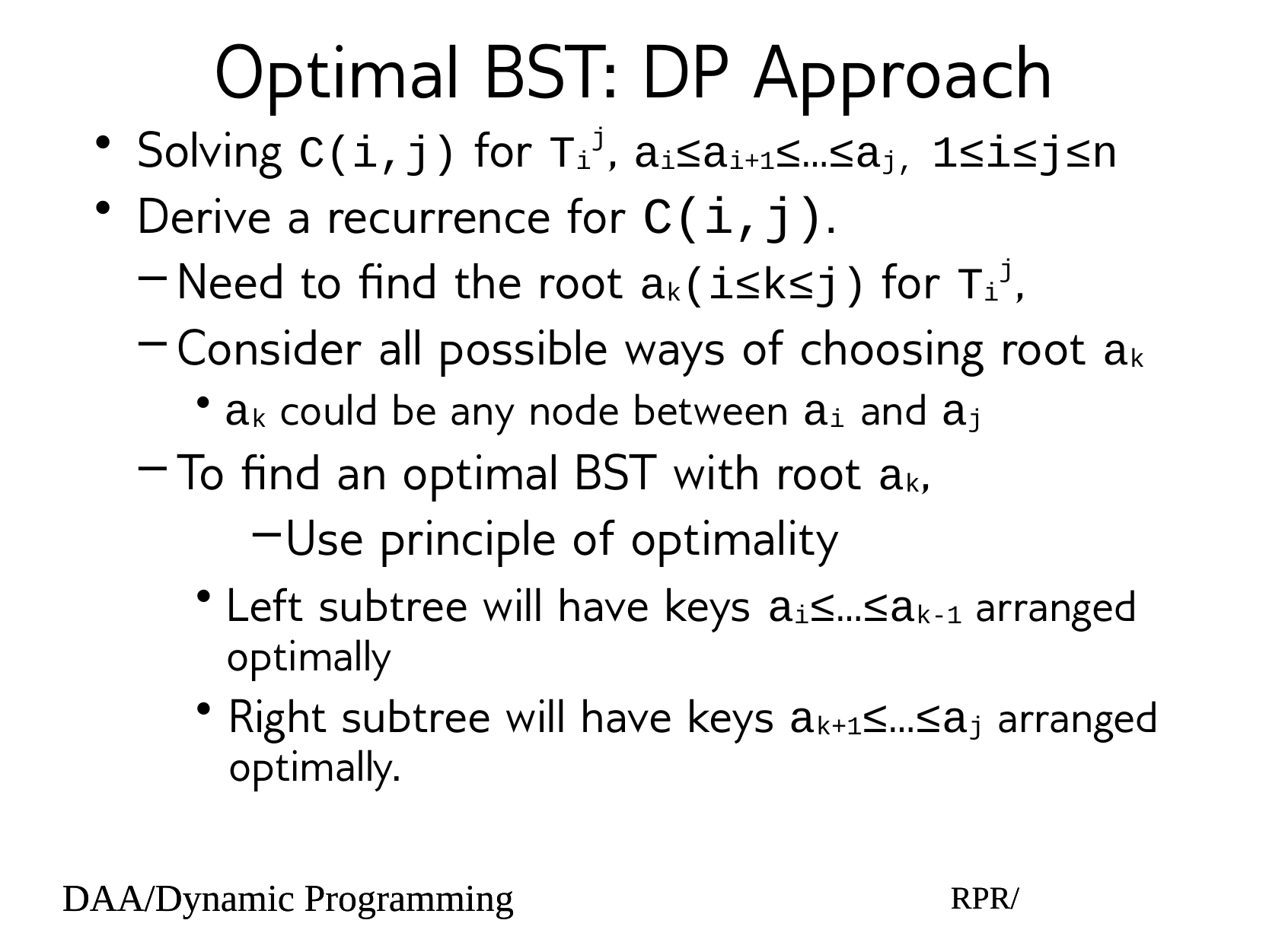

# Optimal BST: DP Approach
Solving C(i,j) for Tij, ai≤ai+1≤…≤aj, 1≤i≤j≤n
Derive a recurrence for C(i,j).
Need to find the root ak(i≤k≤j) for Tij,
Consider all possible ways of choosing root ak
ak could be any node between ai and aj
To find an optimal BST with root ak,
Use principle of optimality
Left subtree will have keys ai≤…≤ak-1 arranged optimally
Right subtree will have keys ak+1≤…≤aj arranged optimally.
DAA/Dynamic Programming
RPR/
13